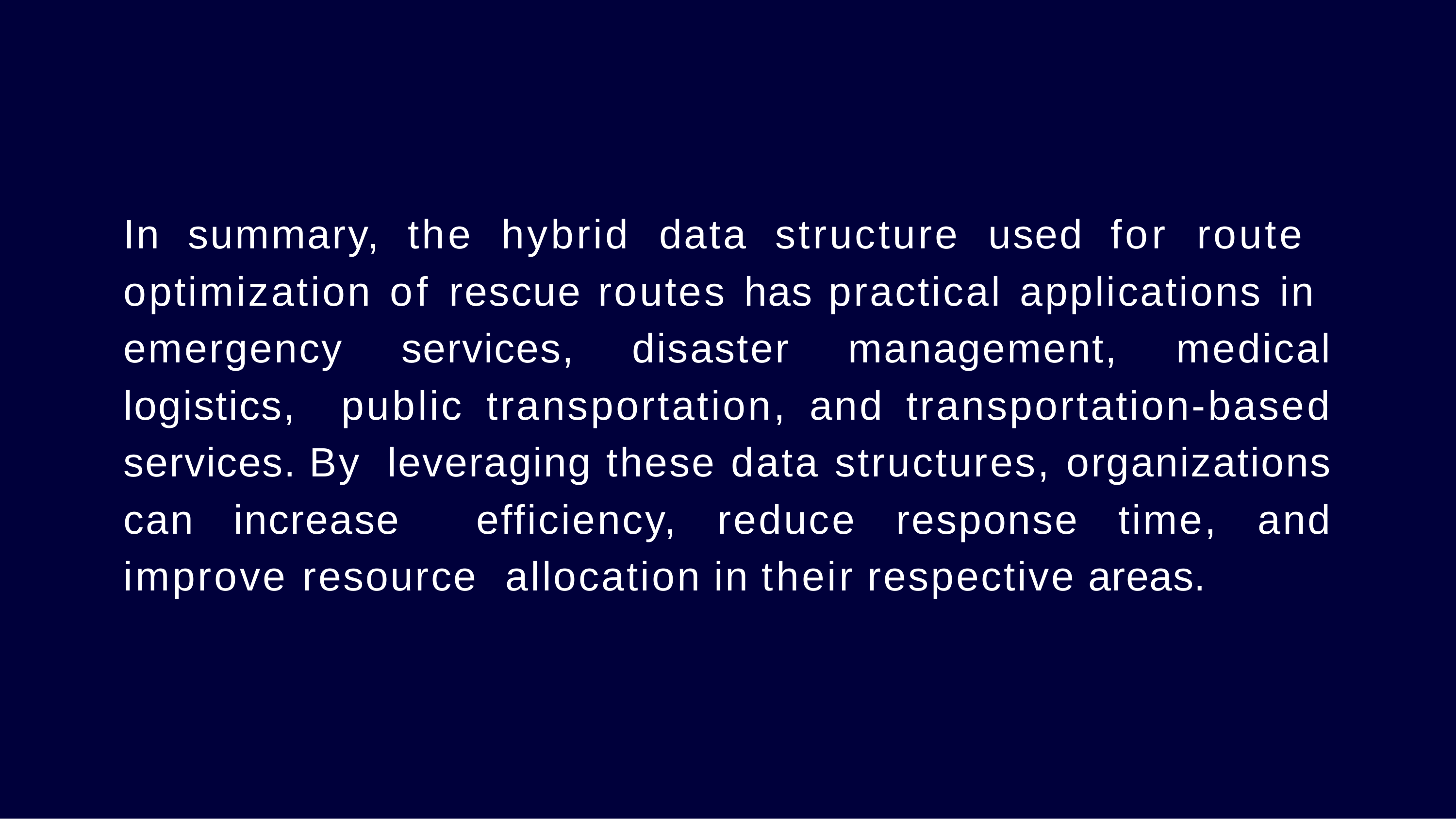

In summary, the hybrid data structure used for route  optimization of rescue routes has practical applications in  emergency services, disaster management, medical logistics,  public transportation, and transportation-based services. By  leveraging these data structures, organizations can increase  efficiency, reduce response time, and improve resource  allocation in their respective areas.